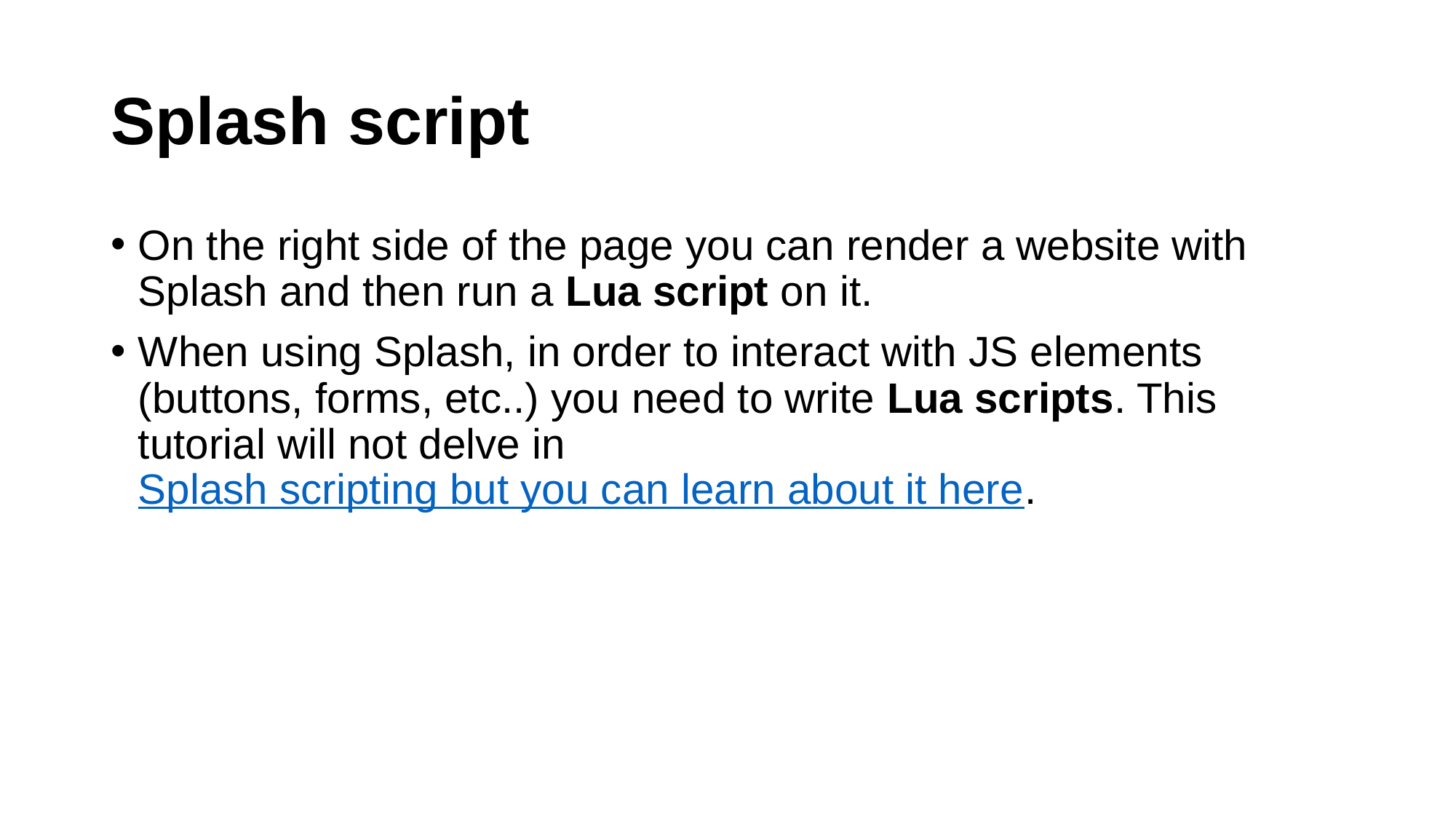

# Splash script
On the right side of the page you can render a website with Splash and then run a Lua script on it.
When using Splash, in order to interact with JS elements (buttons, forms, etc..) you need to write Lua scripts. This tutorial will not delve in Splash scripting but you can learn about it here.